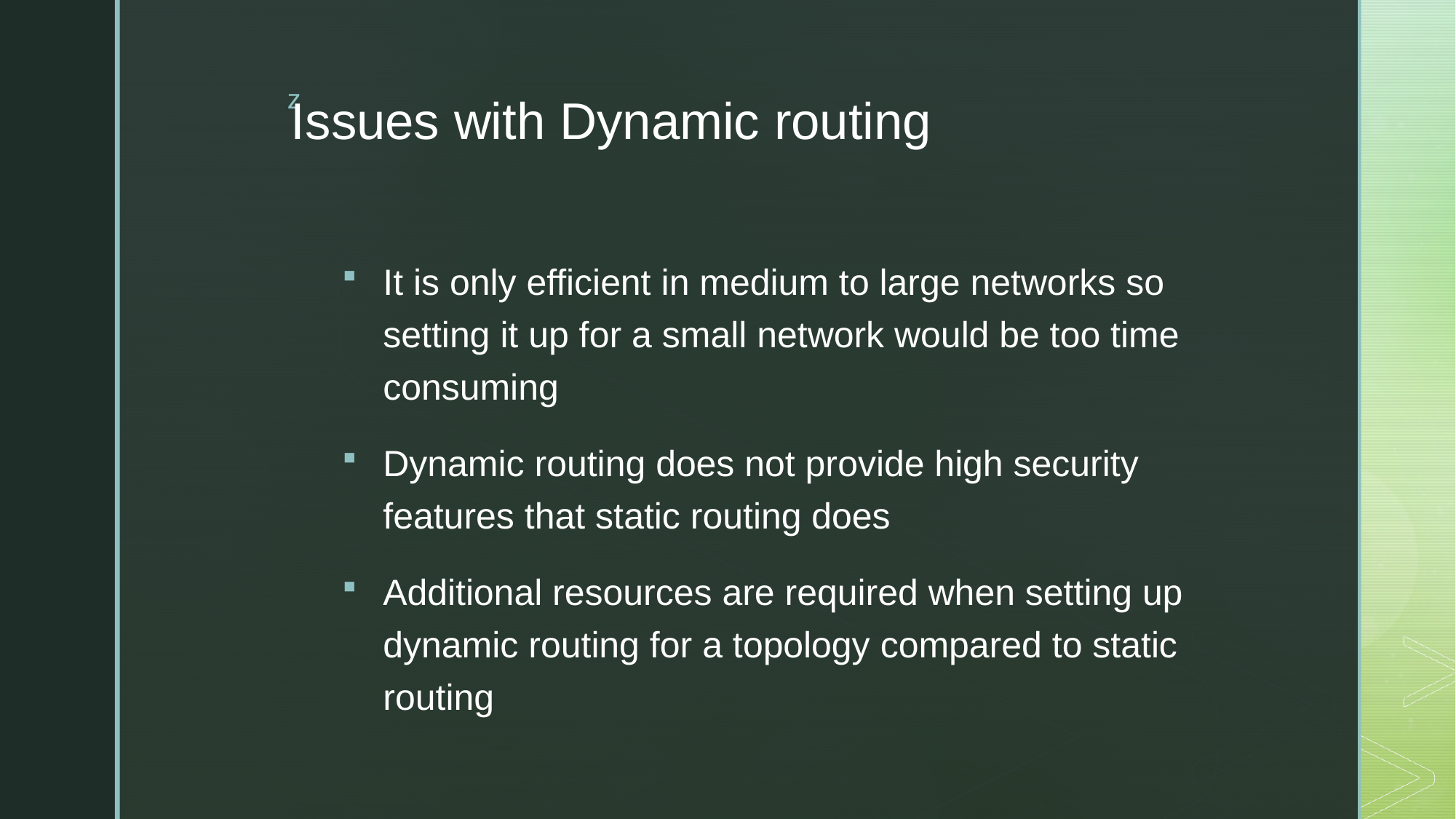

# Issues with Dynamic routing
It is only efficient in medium to large networks so setting it up for a small network would be too time consuming
Dynamic routing does not provide high security features that static routing does
Additional resources are required when setting up dynamic routing for a topology compared to static routing